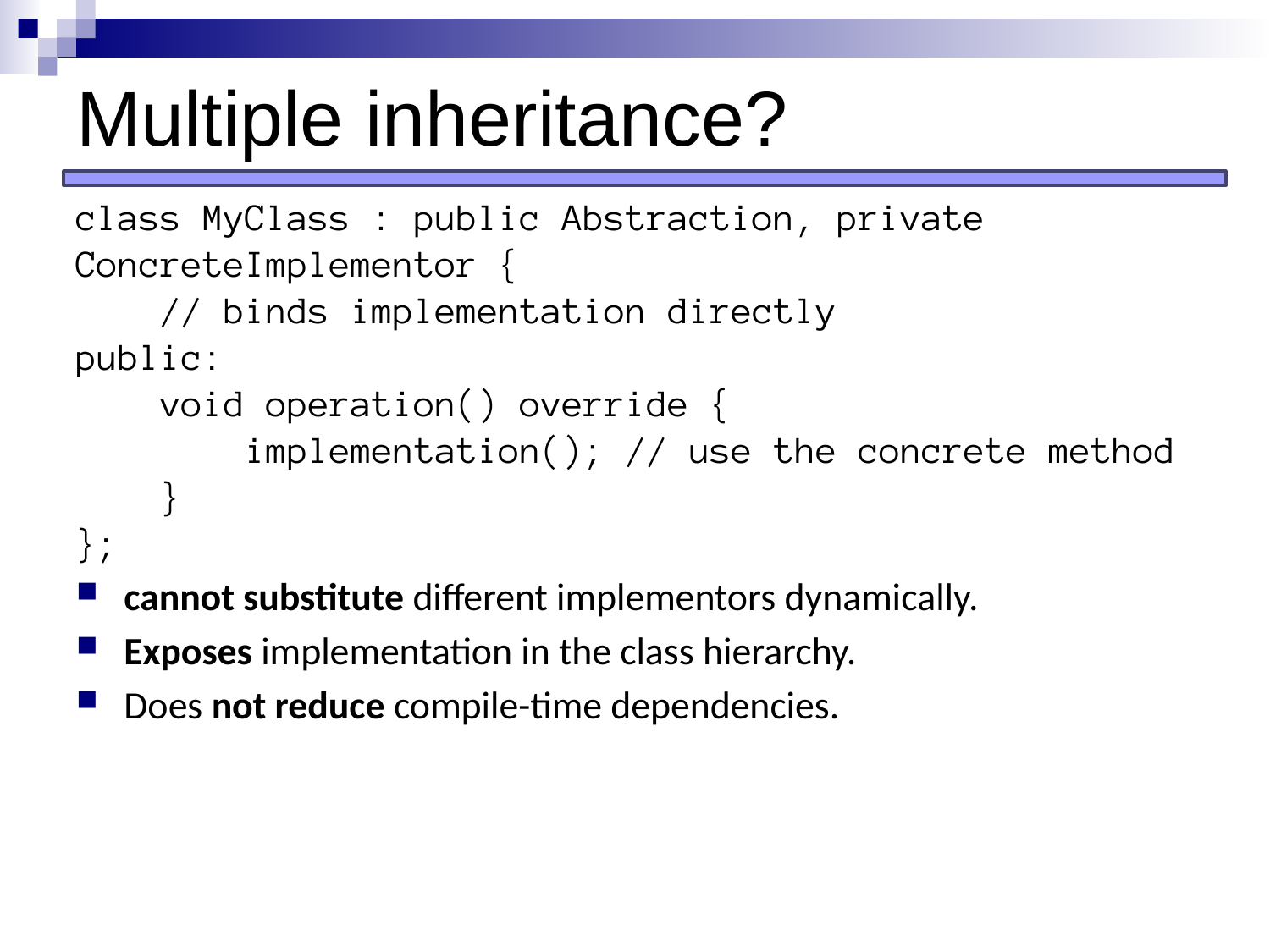

# Multiple inheritance?
class MyClass : public Abstraction, private ConcreteImplementor {
    // binds implementation directly
public:
    void operation() override {
        implementation(); // use the concrete method
    }
};
cannot substitute different implementors dynamically.
Exposes implementation in the class hierarchy.
Does not reduce compile-time dependencies.